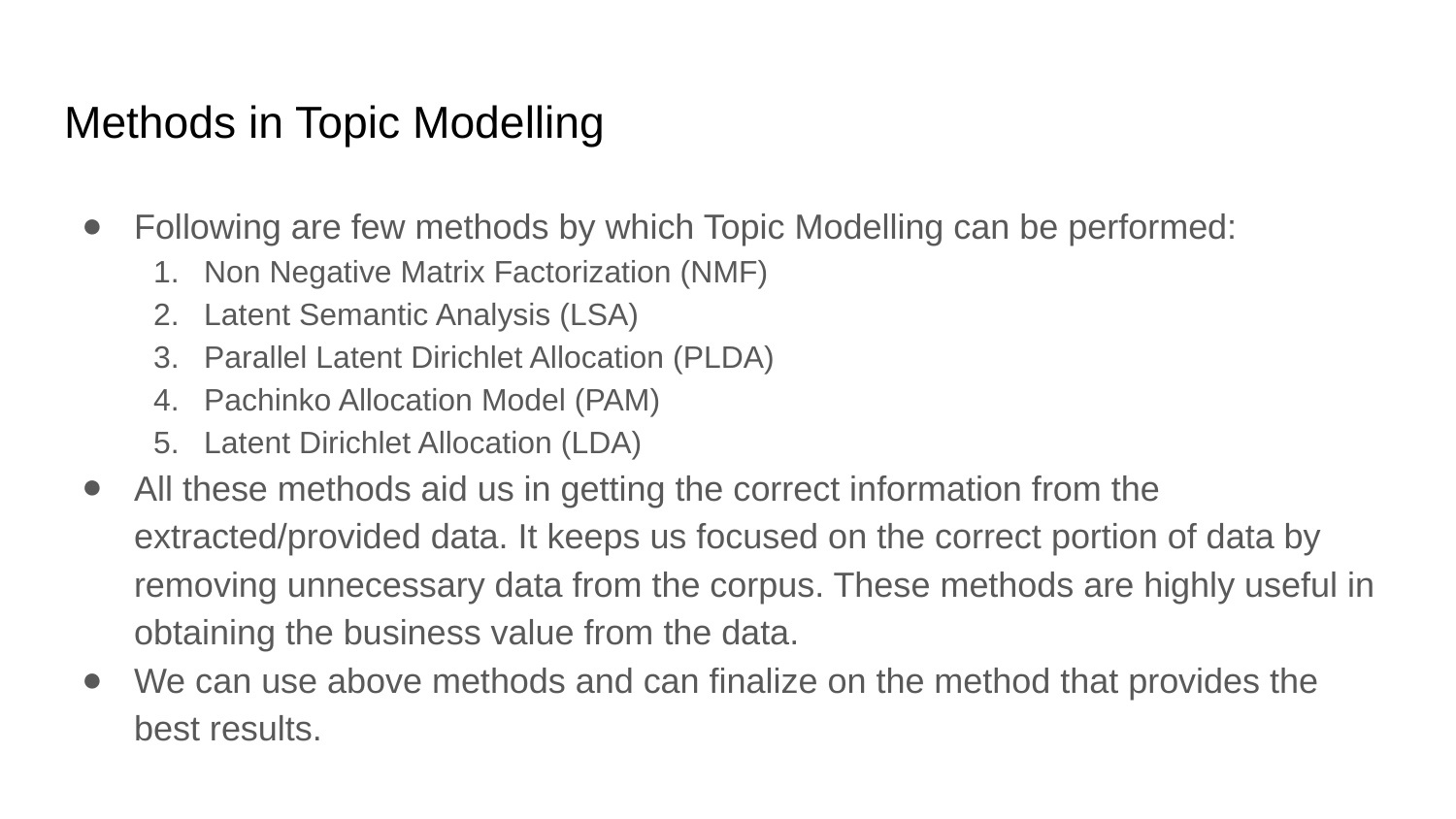

# Methods in Topic Modelling
Following are few methods by which Topic Modelling can be performed:
Non Negative Matrix Factorization (NMF)
Latent Semantic Analysis (LSA)
Parallel Latent Dirichlet Allocation (PLDA)
Pachinko Allocation Model (PAM)
Latent Dirichlet Allocation (LDA)
All these methods aid us in getting the correct information from the extracted/provided data. It keeps us focused on the correct portion of data by removing unnecessary data from the corpus. These methods are highly useful in obtaining the business value from the data.
We can use above methods and can finalize on the method that provides the best results.